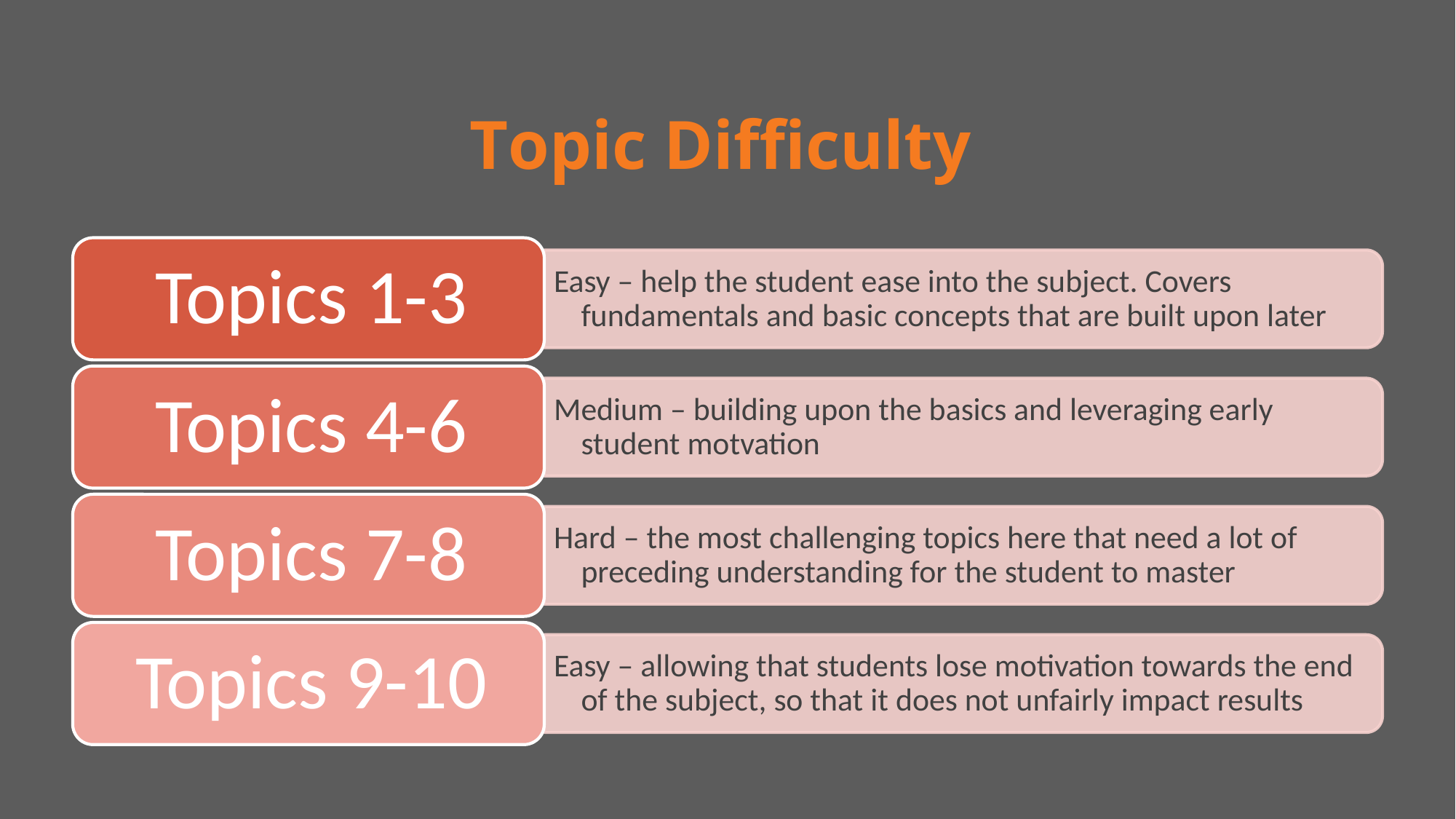

# Topic Difficulty
Easy – help the student ease into the subject. Covers fundamentals and basic concepts that are built upon later
Topics 1-3
Medium – building upon the basics and leveraging early student motvation
Topics 4-6
Hard – the most challenging topics here that need a lot of preceding understanding for the student to master
Topics 7-8
Easy – allowing that students lose motivation towards the end of the subject, so that it does not unfairly impact results
Topics 9-10